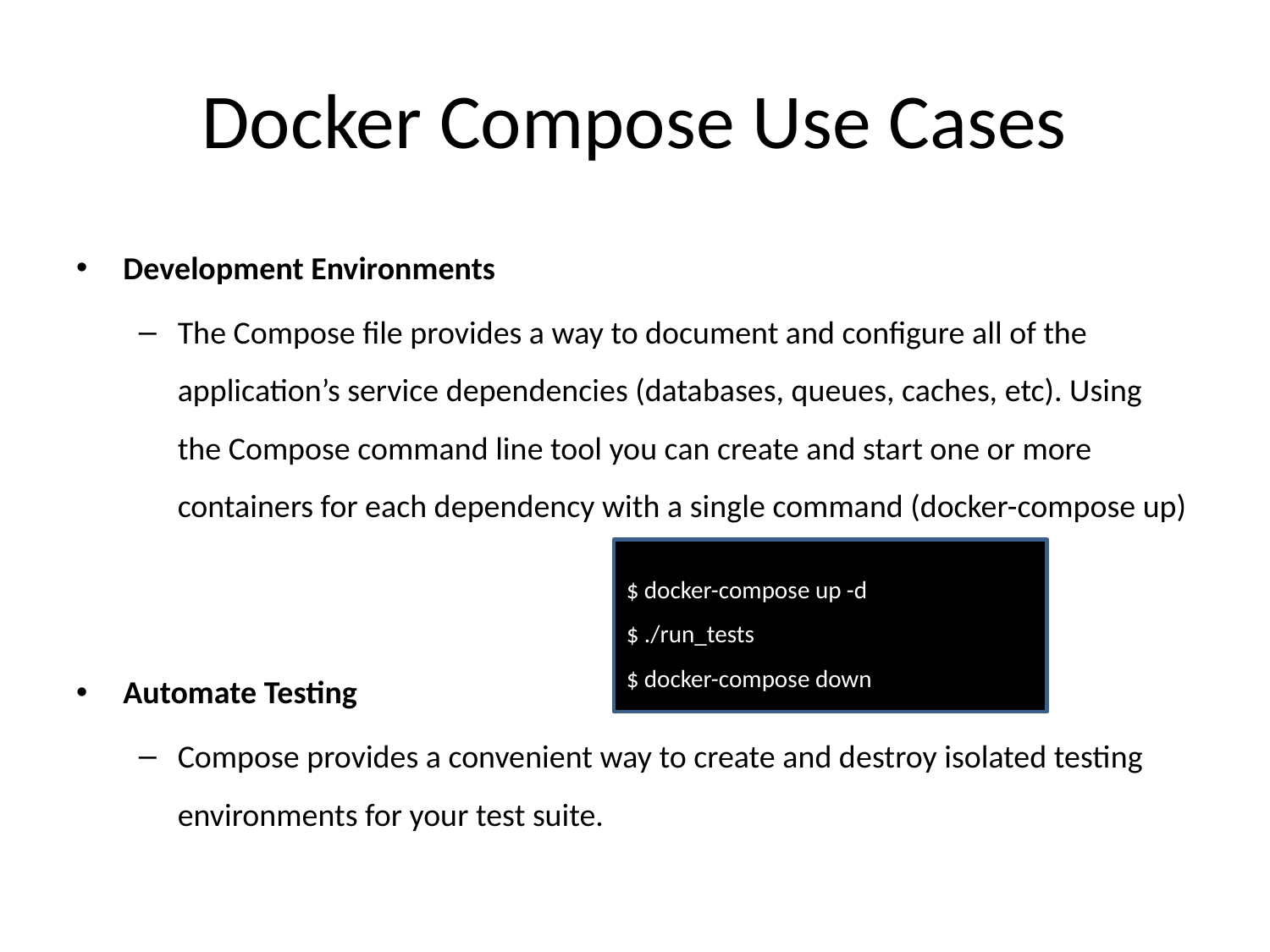

# Docker Compose Use Cases
Development Environments
The Compose file provides a way to document and configure all of the application’s service dependencies (databases, queues, caches, etc). Using the Compose command line tool you can create and start one or more containers for each dependency with a single command (docker-compose up)

Automate Testing
Compose provides a convenient way to create and destroy isolated testing environments for your test suite.

$ docker-compose up -d
$ ./run_tests
$ docker-compose down